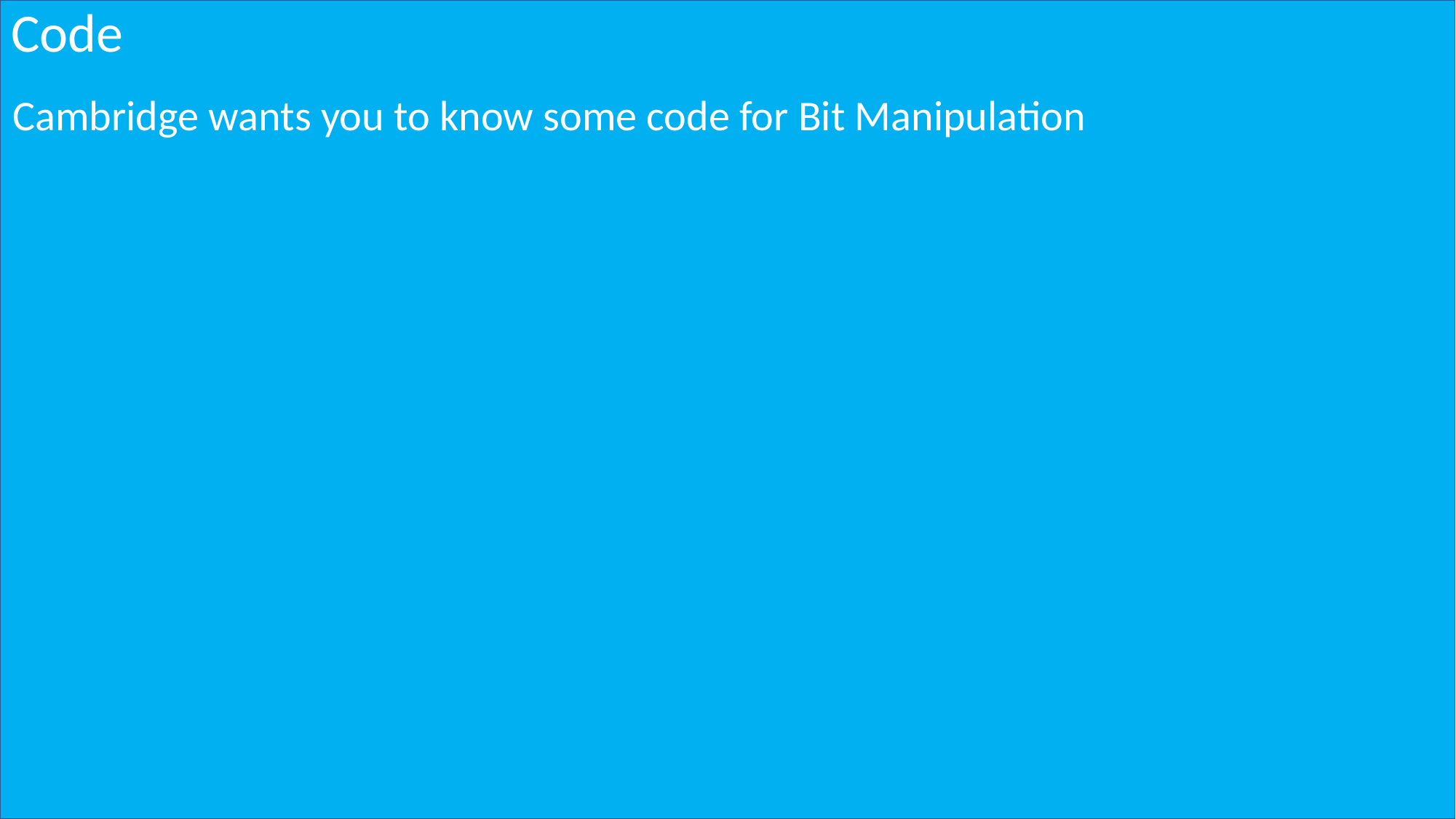

# Code
Cambridge wants you to know some code for Bit Manipulation